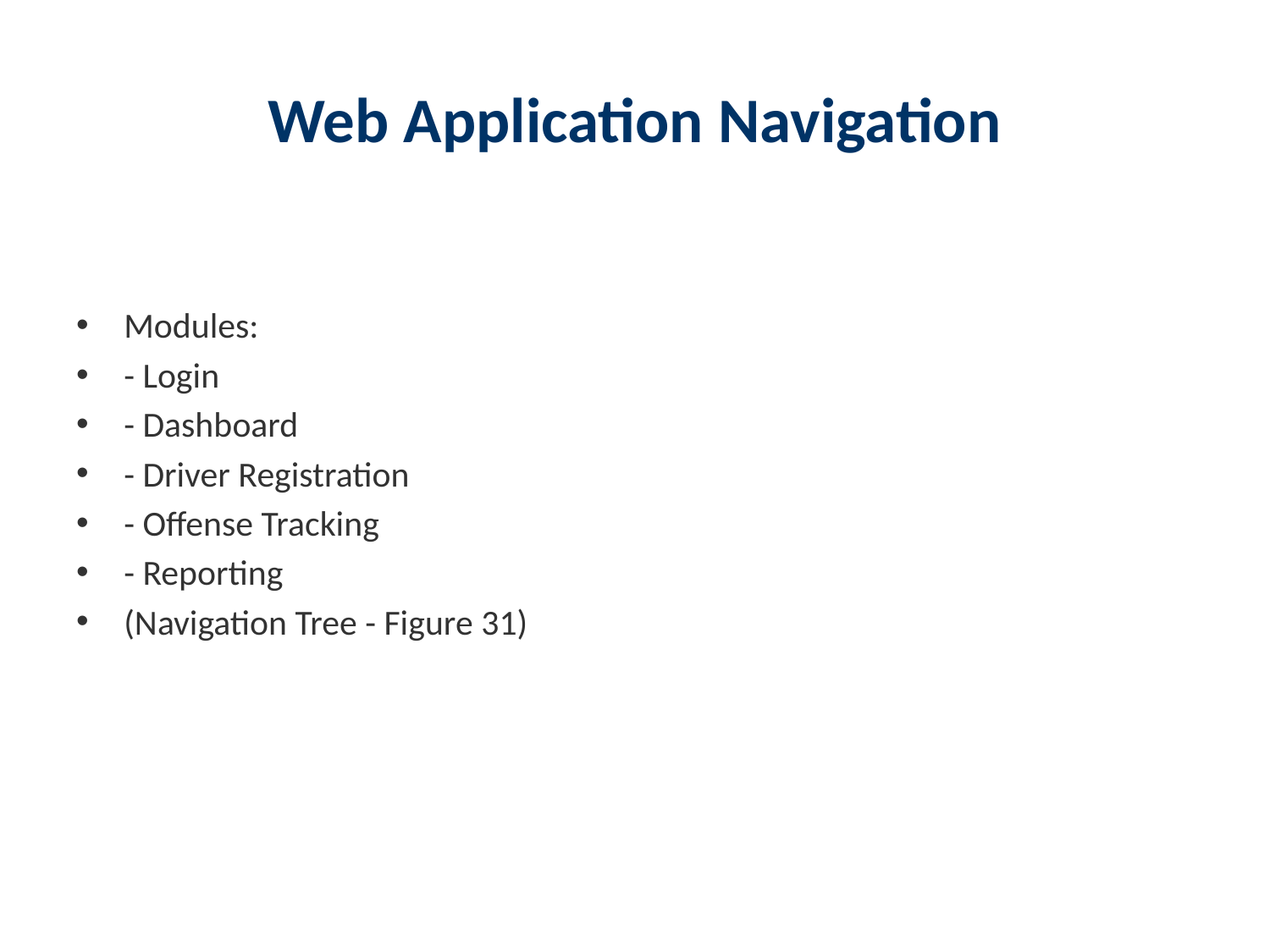

# Web Application Navigation

Modules:
- Login
- Dashboard
- Driver Registration
- Offense Tracking
- Reporting
(Navigation Tree - Figure 31)